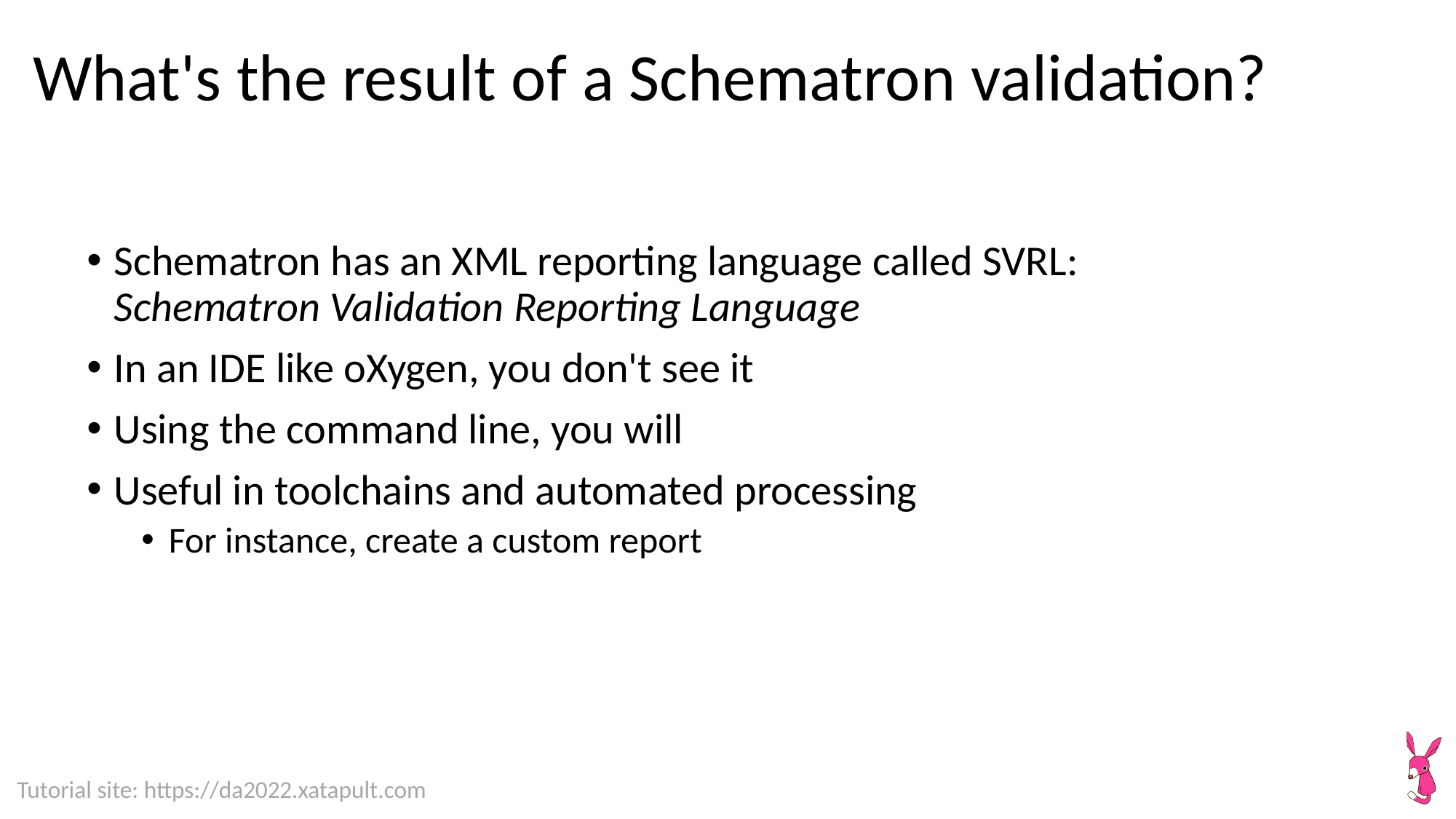

# What's the result of a Schematron validation?
Schematron has an XML reporting language called SVRL:
Schematron Validation Reporting Language
In an IDE like oXygen, you don't see it
Using the command line, you will
Useful in toolchains and automated processing
For instance, create a custom report